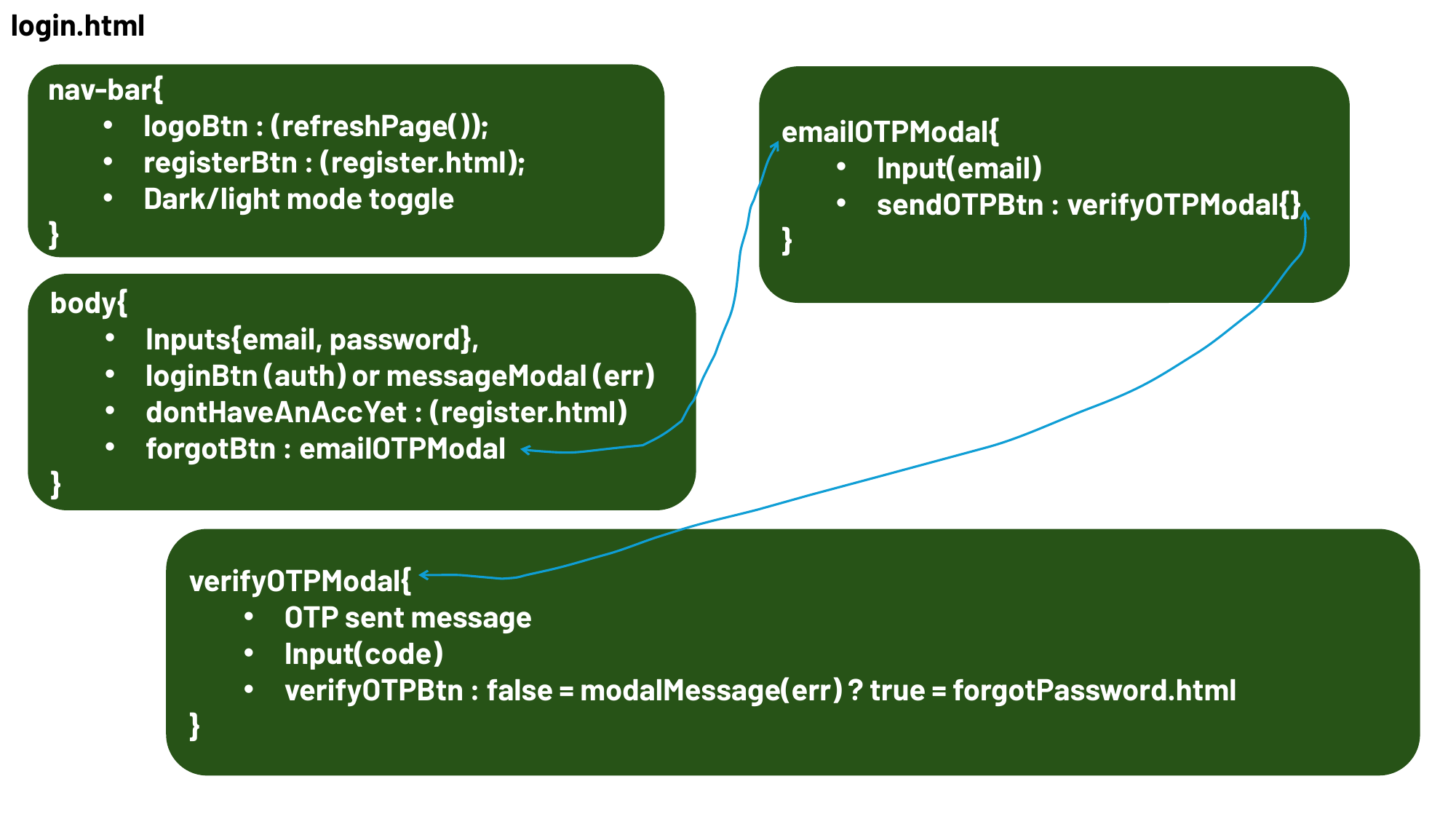

login.html
nav-bar{
logoBtn : (refreshPage());
registerBtn : (register.html);
Dark/light mode toggle
}
emailOTPModal{
Input(email)
sendOTPBtn : verifyOTPModal{}
}

body{
Inputs{email, password},
loginBtn (auth) or messageModal (err)
dontHaveAnAccYet : (register.html)
forgotBtn : emailOTPModal
}
verifyOTPModal{
OTP sent message
Input(code)
verifyOTPBtn : false = modalMessage(err) ? true = forgotPassword.html
}